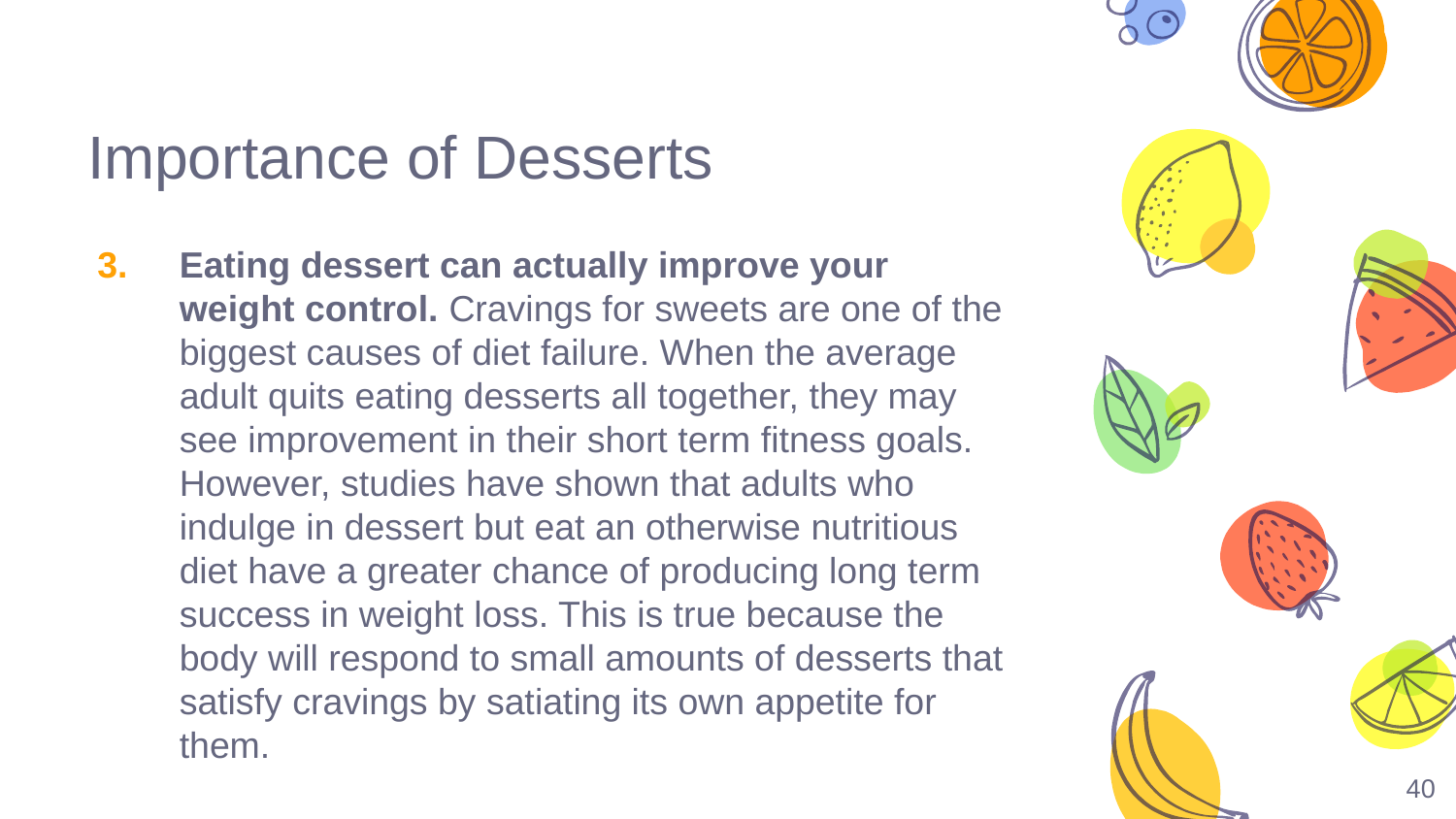

# Importance of Desserts
Eating dessert can actually improve your weight control. Cravings for sweets are one of the biggest causes of diet failure. When the average adult quits eating desserts all together, they may see improvement in their short term fitness goals. However, studies have shown that adults who indulge in dessert but eat an otherwise nutritious diet have a greater chance of producing long term success in weight loss. This is true because the body will respond to small amounts of desserts that satisfy cravings by satiating its own appetite for them.
40